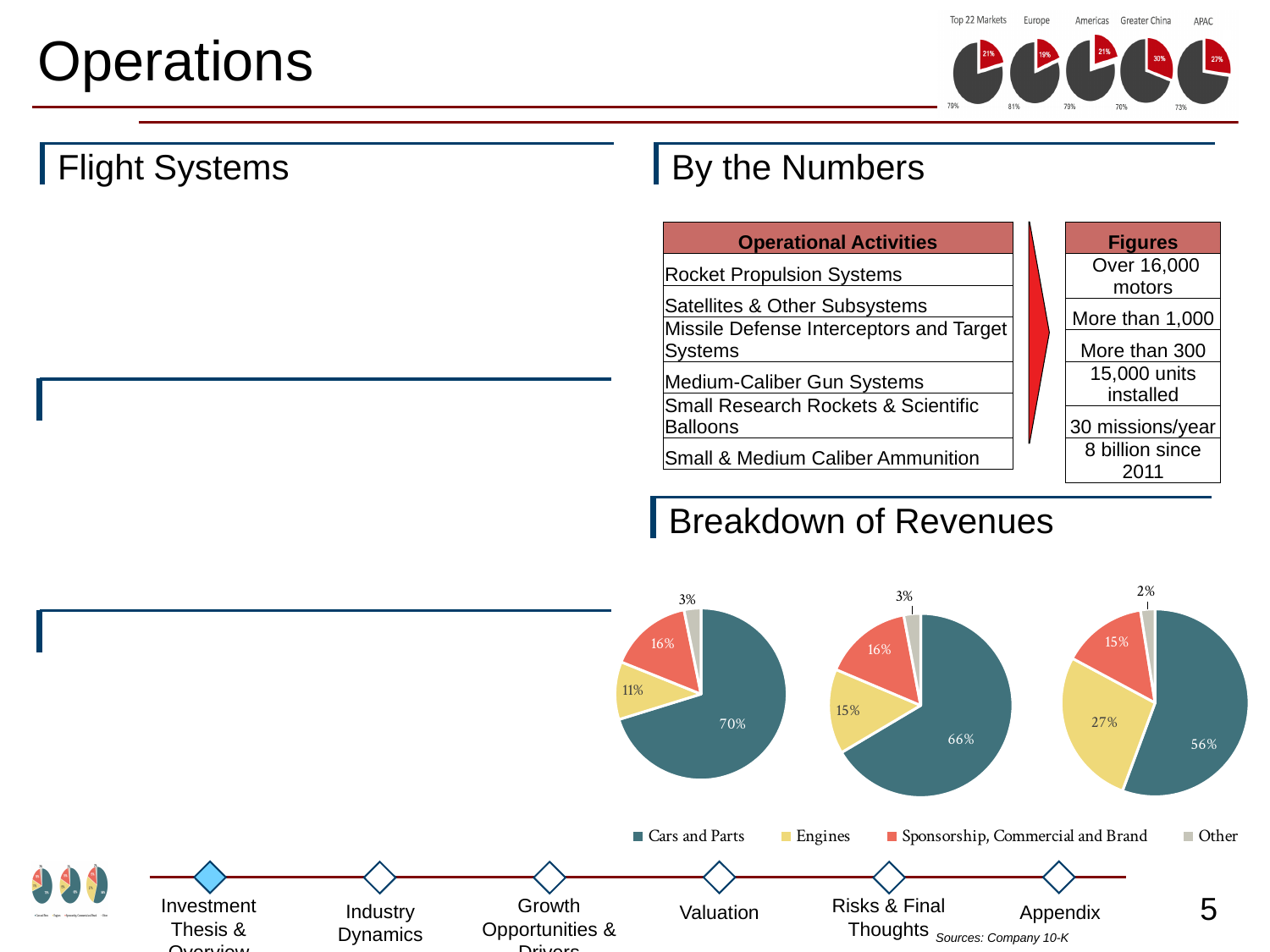

# Operations
Flight Systems
By the Numbers
| Operational Activities |
| --- |
| Rocket Propulsion Systems |
| Satellites & Other Subsystems |
| Missile Defense Interceptors and Target Systems |
| Medium-Caliber Gun Systems |
| Small Research Rockets & Scientific Balloons |
| Small & Medium Caliber Ammunition |

| Figures |
| --- |
| Over 16,000 motors |
| More than 1,000 |
| More than 300 |
| 15,000 units installed |
| 30 missions/year |
| 8 billion since 2011 |
Breakdown of Revenues

### Chart

| Category |  |
|---|---|
| Cars and Parts | 0.70208889678991 |
| Engines | 0.108829261945893 |
| Sponsorship, Commercial and Brand | 0.157327144772895 |
| Other | 0.0317546964913026 |

### Chart

| Category |  |
|---|---|
| Cars and Parts | 0.556450885365666 |
| Engines | 0.272115681138307 |
| Sponsorship, Commercial and Brand | 0.146510549408798 |
| Other | 0.0249228840872295 |

### Chart

| Category |  |
|---|---|
| Cars and Parts | 0.664932631311521 |
| Engines | 0.149403777096487 |
| Sponsorship, Commercial and Brand | 0.15657019522525 |
| Other | 0.0296267951495599 |
5
Sources: Company 10-K